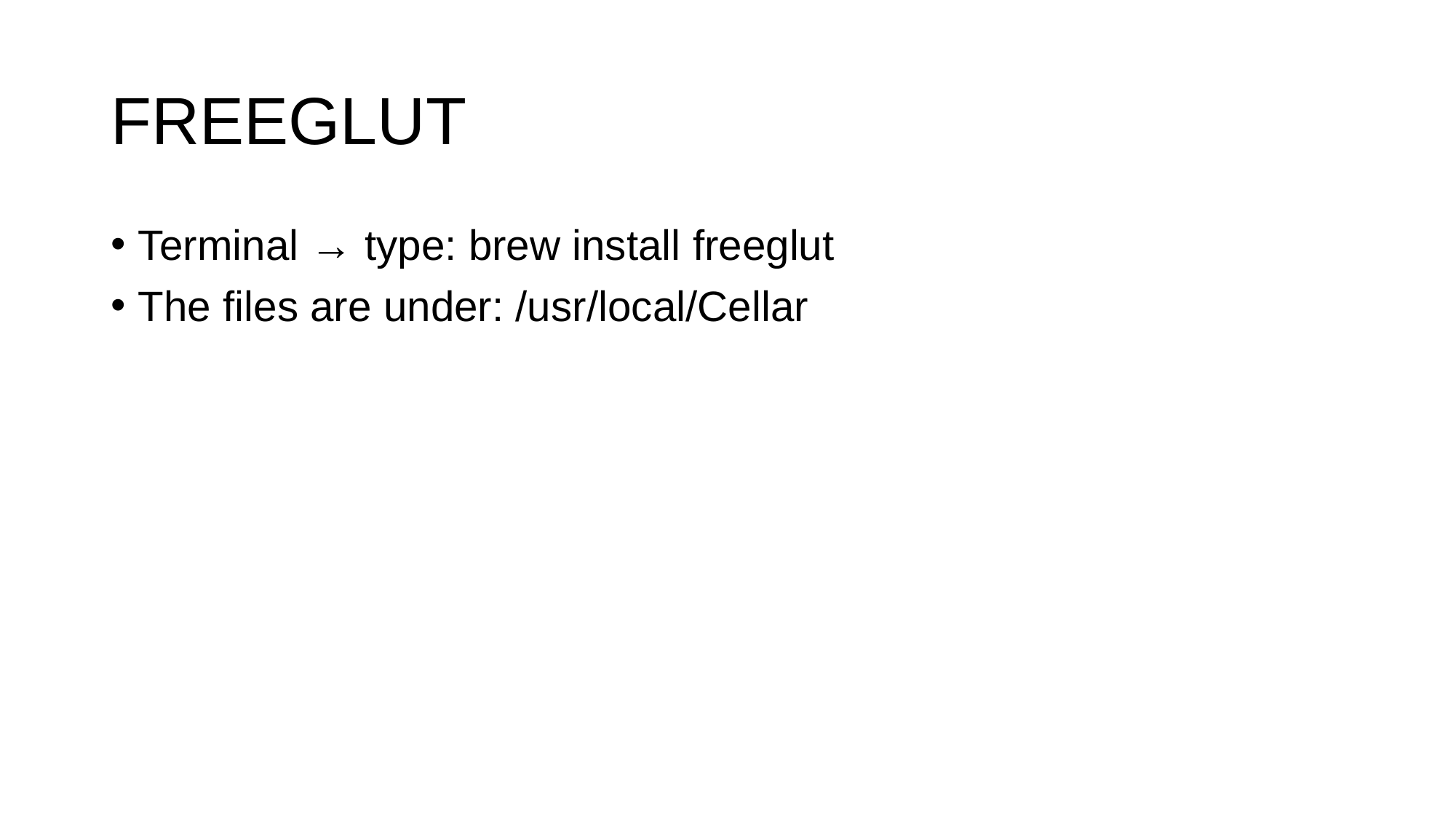

# FREEGLUT
Terminal → type: brew install freeglut
The files are under: /usr/local/Cellar